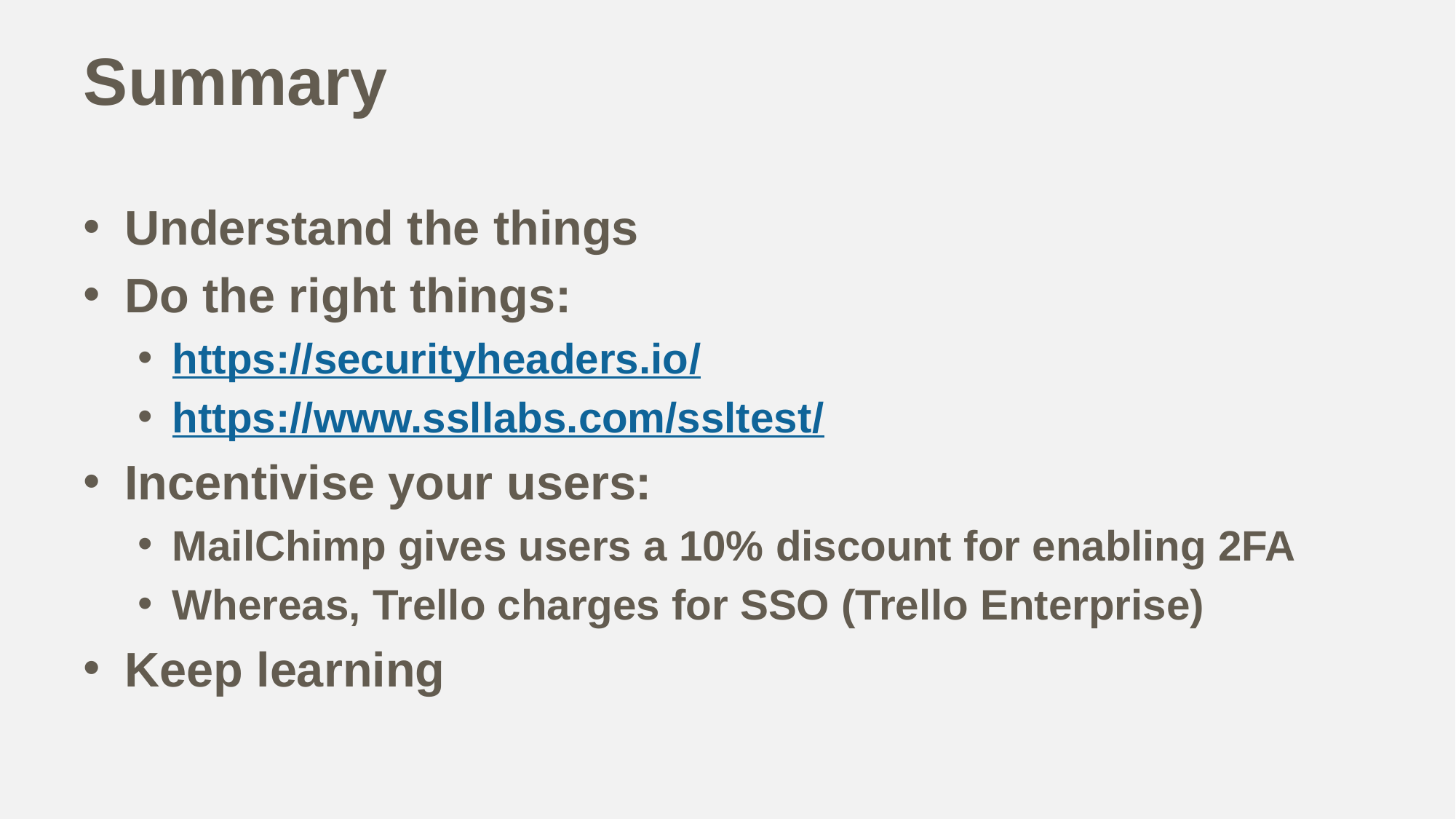

# Summary
Understand the things
Do the right things:
https://securityheaders.io/
https://www.ssllabs.com/ssltest/
Incentivise your users:
MailChimp gives users a 10% discount for enabling 2FA
Whereas, Trello charges for SSO (Trello Enterprise)
Keep learning